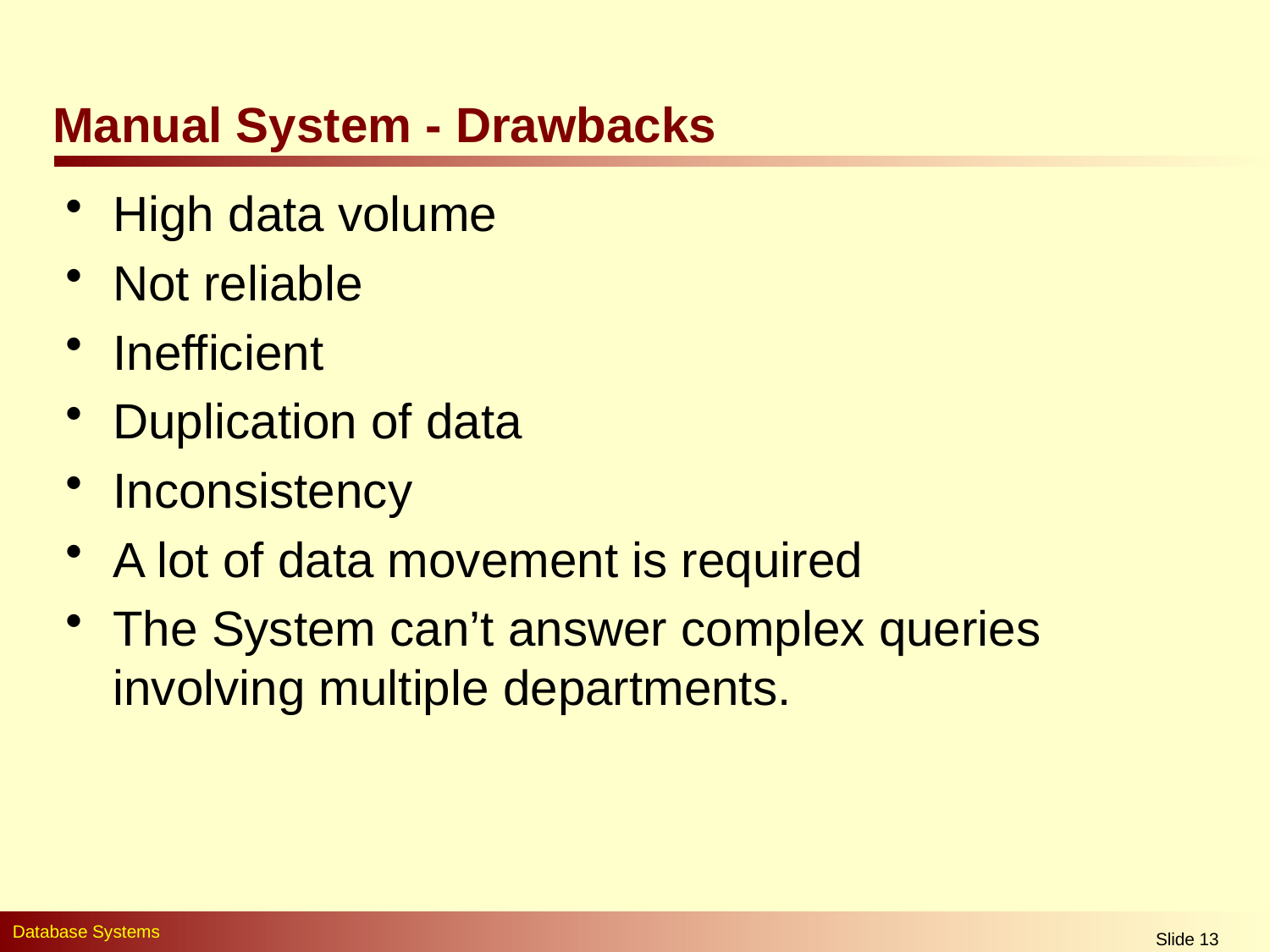

# Manual System - Drawbacks
High data volume
Not reliable
Inefficient
Duplication of data
Inconsistency
A lot of data movement is required
The System can’t answer complex queries involving multiple departments.